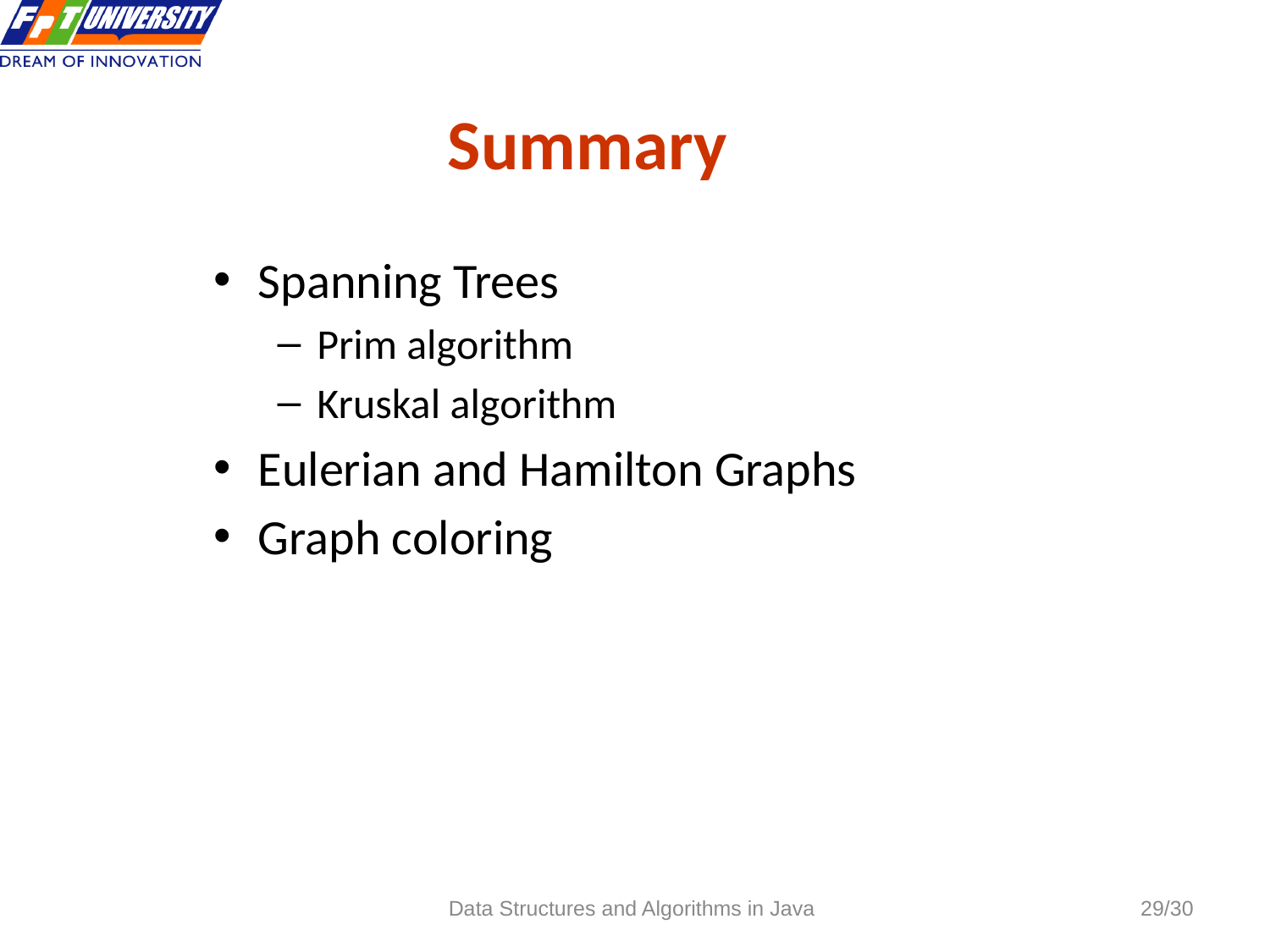

Summary
 29
Spanning Trees
Prim algorithm
Kruskal algorithm
Eulerian and Hamilton Graphs
Graph coloring
Data Structures and Algorithms in Java
29/30